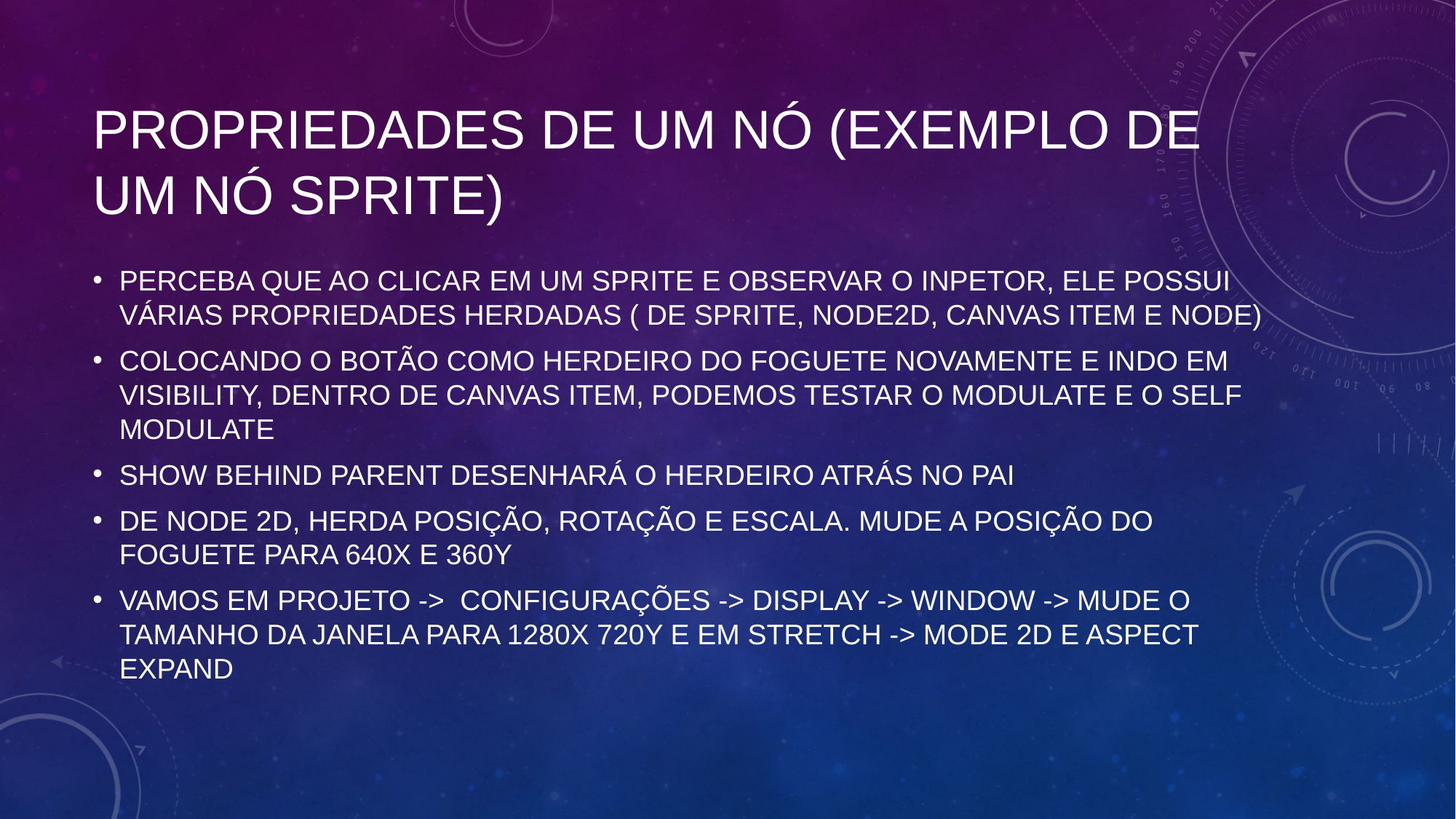

PROPRIEDADES DE UM NÓ (EXEMPLO DE UM NÓ SPRITE)
PERCEBA QUE AO CLICAR EM UM SPRITE E OBSERVAR O INPETOR, ELE POSSUI VÁRIAS PROPRIEDADES HERDADAS ( DE SPRITE, NODE2D, CANVAS ITEM E NODE)
COLOCANDO O BOTÃO COMO HERDEIRO DO FOGUETE NOVAMENTE E INDO EM VISIBILITY, DENTRO DE CANVAS ITEM, PODEMOS TESTAR O MODULATE E O SELF MODULATE
SHOW BEHIND PARENT DESENHARÁ O HERDEIRO ATRÁS NO PAI
DE NODE 2D, HERDA POSIÇÃO, ROTAÇÃO E ESCALA. MUDE A POSIÇÃO DO FOGUETE PARA 640X E 360Y
VAMOS EM PROJETO ->  CONFIGURAÇÕES -> DISPLAY -> WINDOW -> MUDE O TAMANHO DA JANELA PARA 1280X 720Y E EM STRETCH -> MODE 2D E ASPECT EXPAND